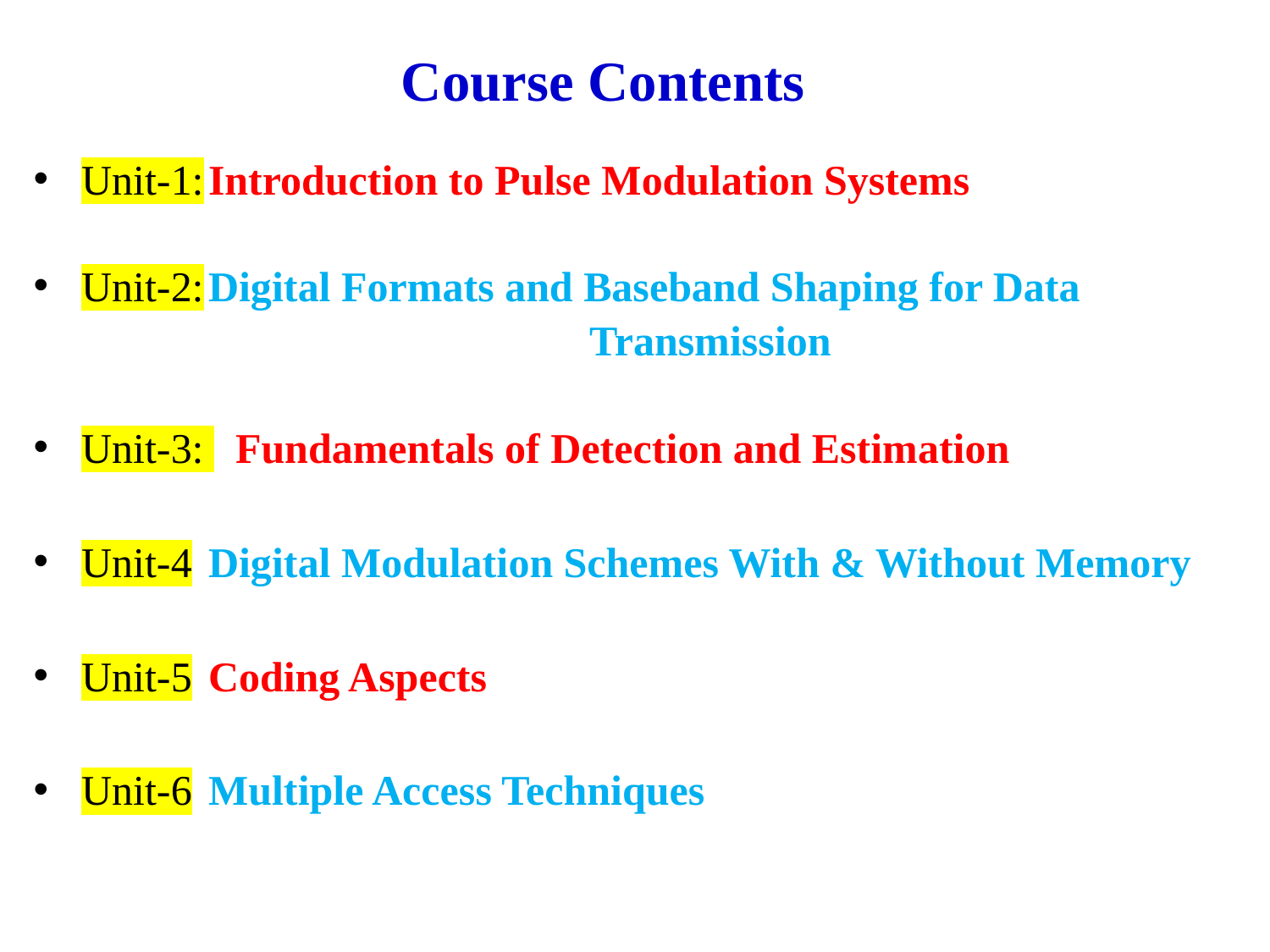

Course Contents
Unit-1:	Introduction to Pulse Modulation Systems

Unit-2:	Digital Formats and Baseband Shaping for Data 					Transmission

Unit-3:   Fundamentals of Detection and Estimation

Unit-4	Digital Modulation Schemes With & Without Memory

Unit-5	Coding Aspects

Unit-6	Multiple Access Techniques